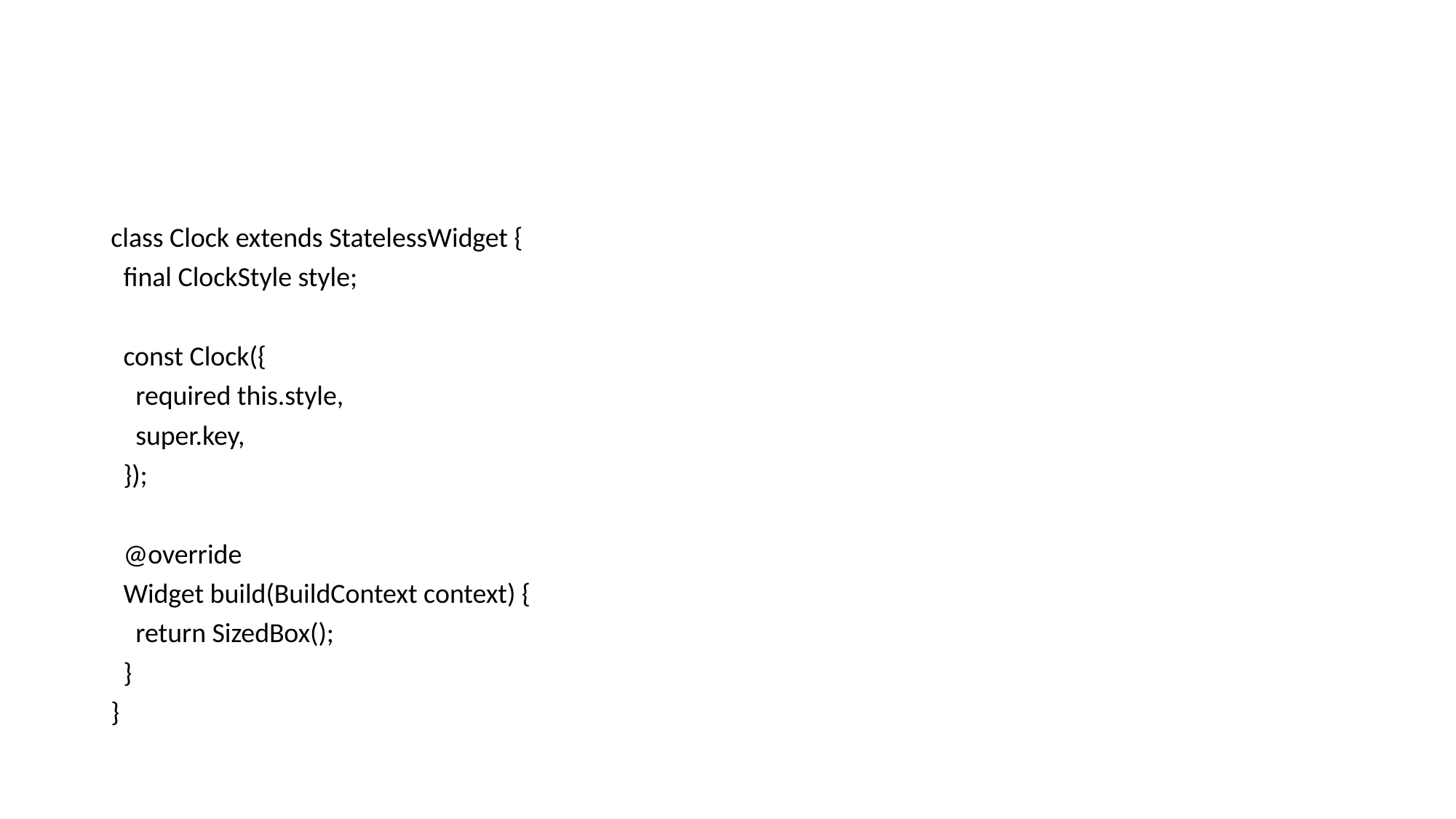

#
class Clock extends StatelessWidget {
  final ClockStyle style;

  const Clock({
    required this.style,
    super.key,
  });

  @override
  Widget build(BuildContext context) {
    return SizedBox();
  }
}